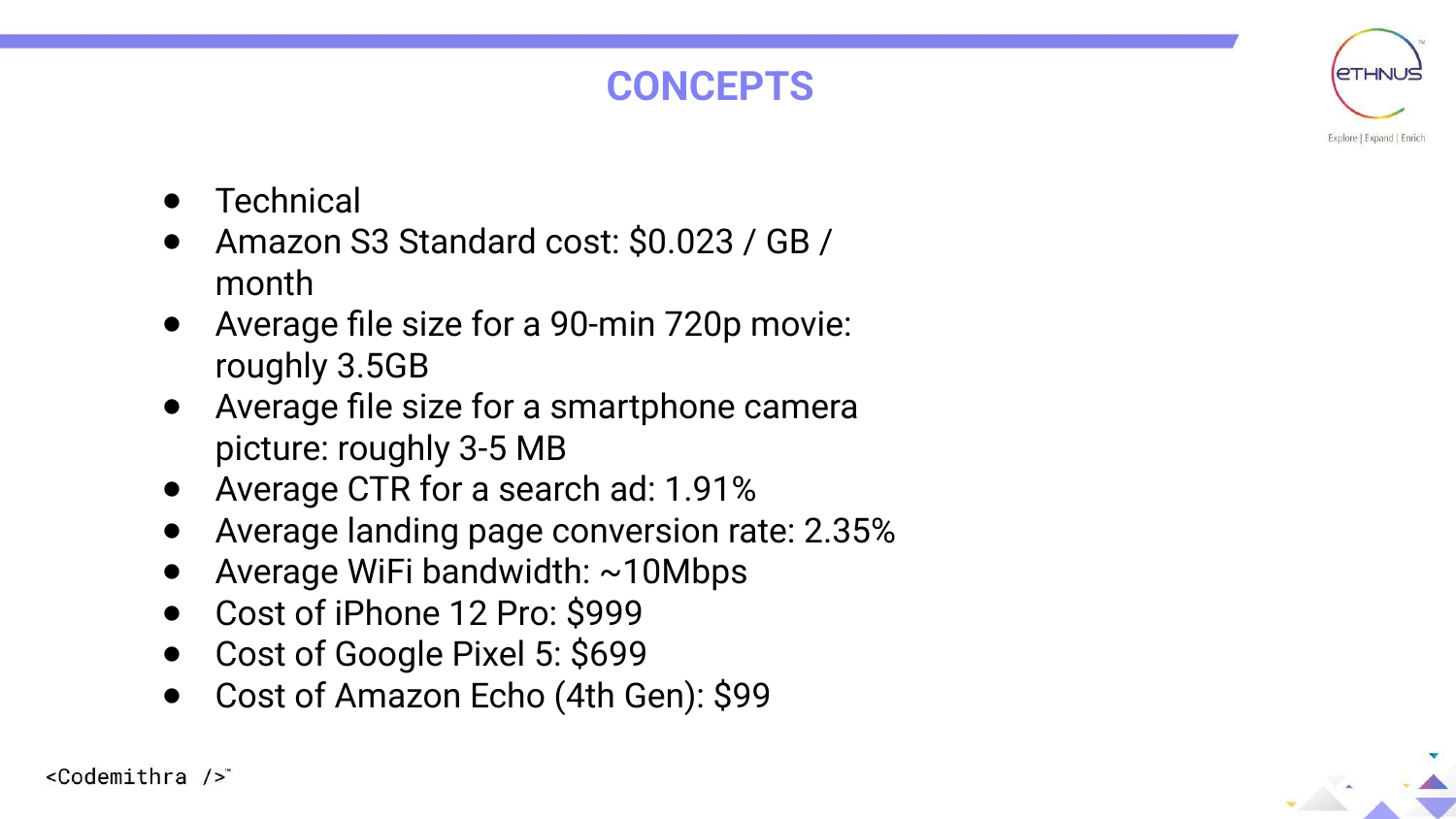

CONCEPTS
Technical
Amazon S3 Standard cost: $0.023 / GB / month
Average file size for a 90-min 720p movie: roughly 3.5GB
Average file size for a smartphone camera picture: roughly 3-5 MB
Average CTR for a search ad: 1.91%
Average landing page conversion rate: 2.35%
Average WiFi bandwidth: ~10Mbps
Cost of iPhone 12 Pro: $999
Cost of Google Pixel 5: $699
Cost of Amazon Echo (4th Gen): $99